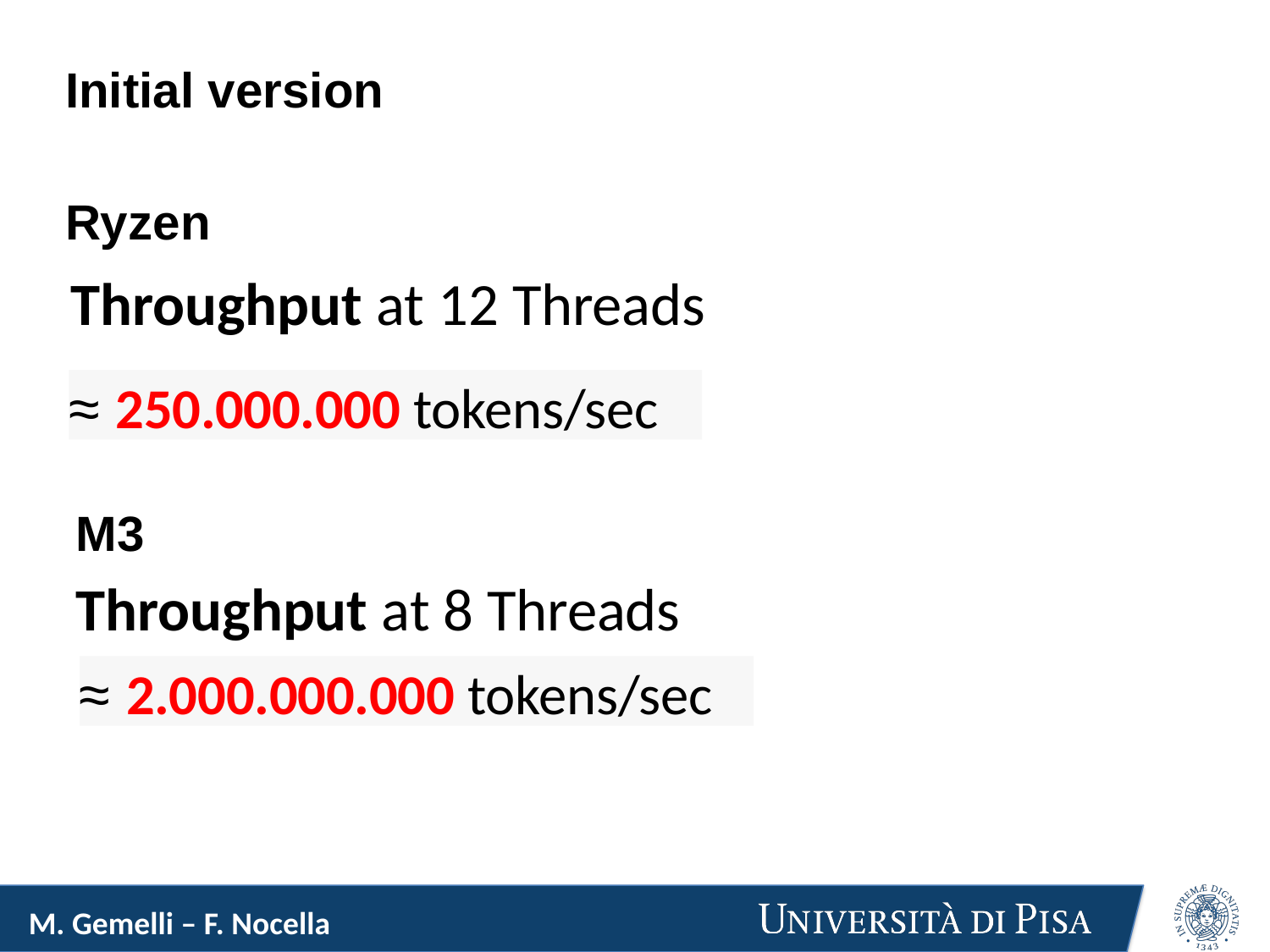

Initial version
Ryzen
Throughput at 12 Threads
≈ 250.000.000 tokens/sec
M3
Throughput at 8 Threads
≈ 2.000.000.000 tokens/sec
M. Gemelli – F. Nocella